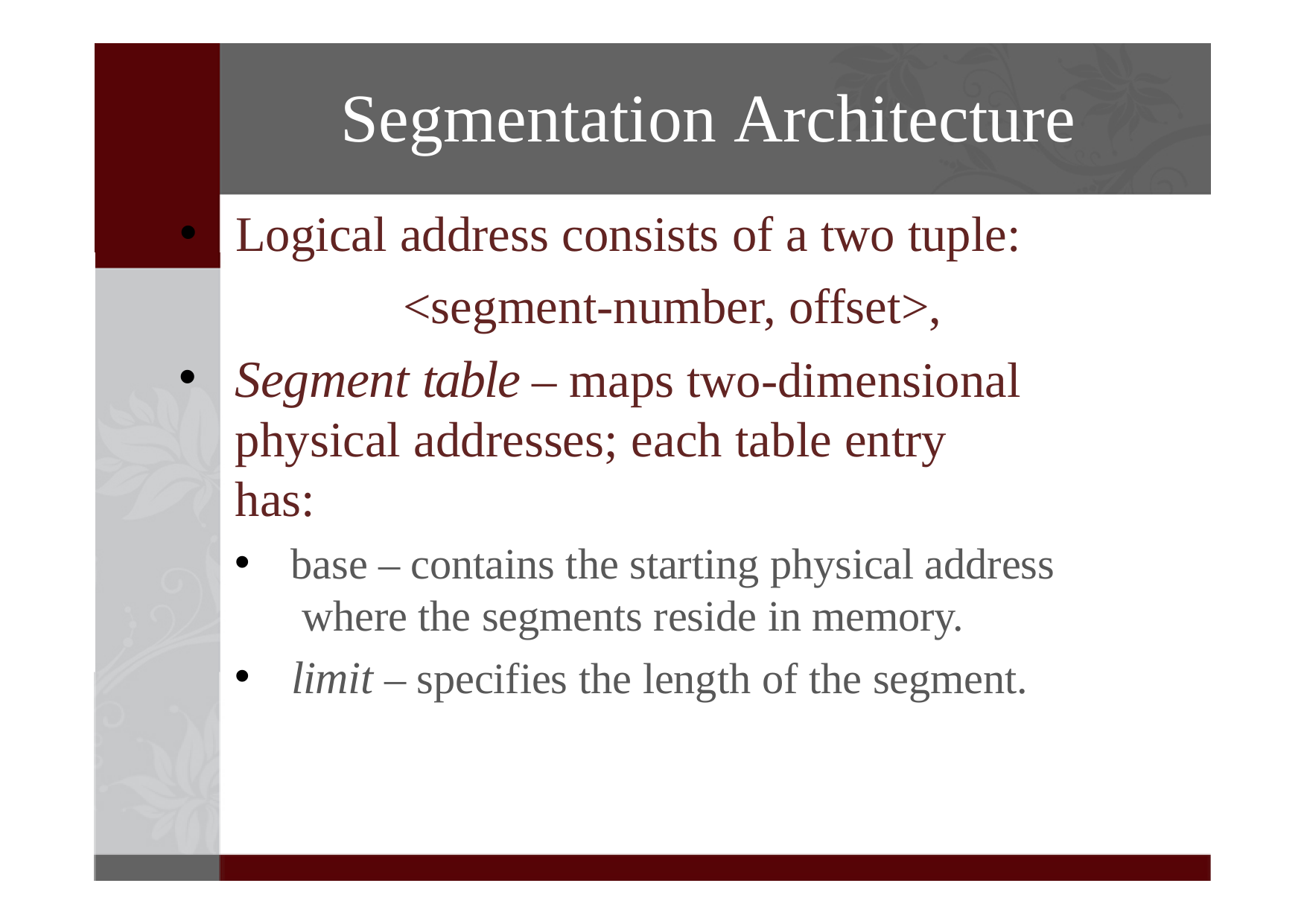

# Segmentation Architecture
Logical address consists of a two tuple:
<segment-number, offset>,
Segment table – maps two-dimensional  physical addresses; each table entry has:
base – contains the starting physical address  where the segments reside in memory.
limit – specifies the length of the segment.